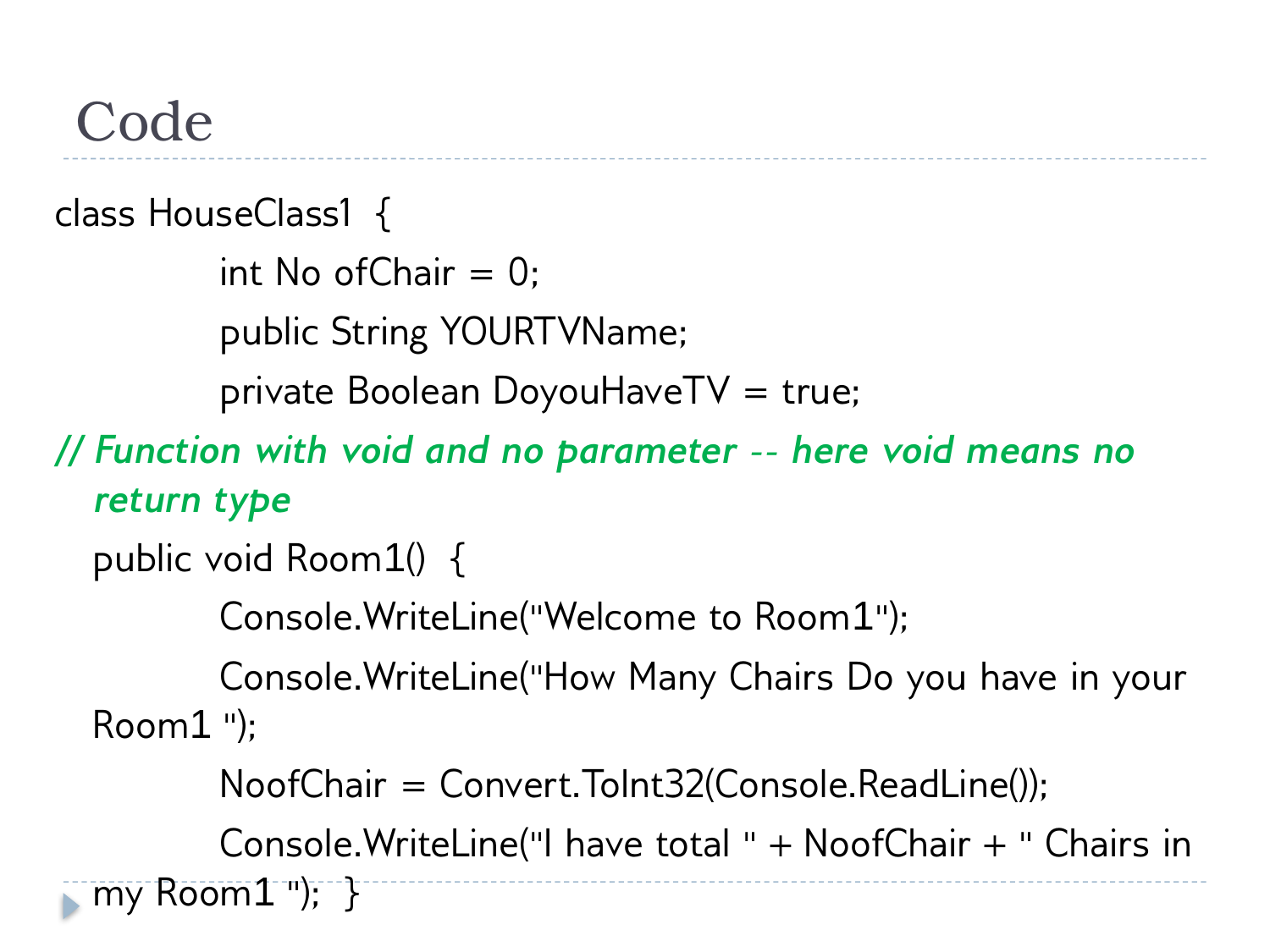

# Code
class HouseClass1  {
		int No ofChair = 0;
		public String YOURTVName;
		private Boolean DoyouHaveTV = true;
// Function with void and no parameter -- here void means no return type
 	public void Room1()  {
		Console.WriteLine("Welcome to Room1");
		Console.WriteLine("How Many Chairs Do you have in your Room1 ");
		NoofChair = Convert.ToInt32(Console.ReadLine());
		Console.WriteLine("I have total " + NoofChair + " Chairs in my Room1 ");  }